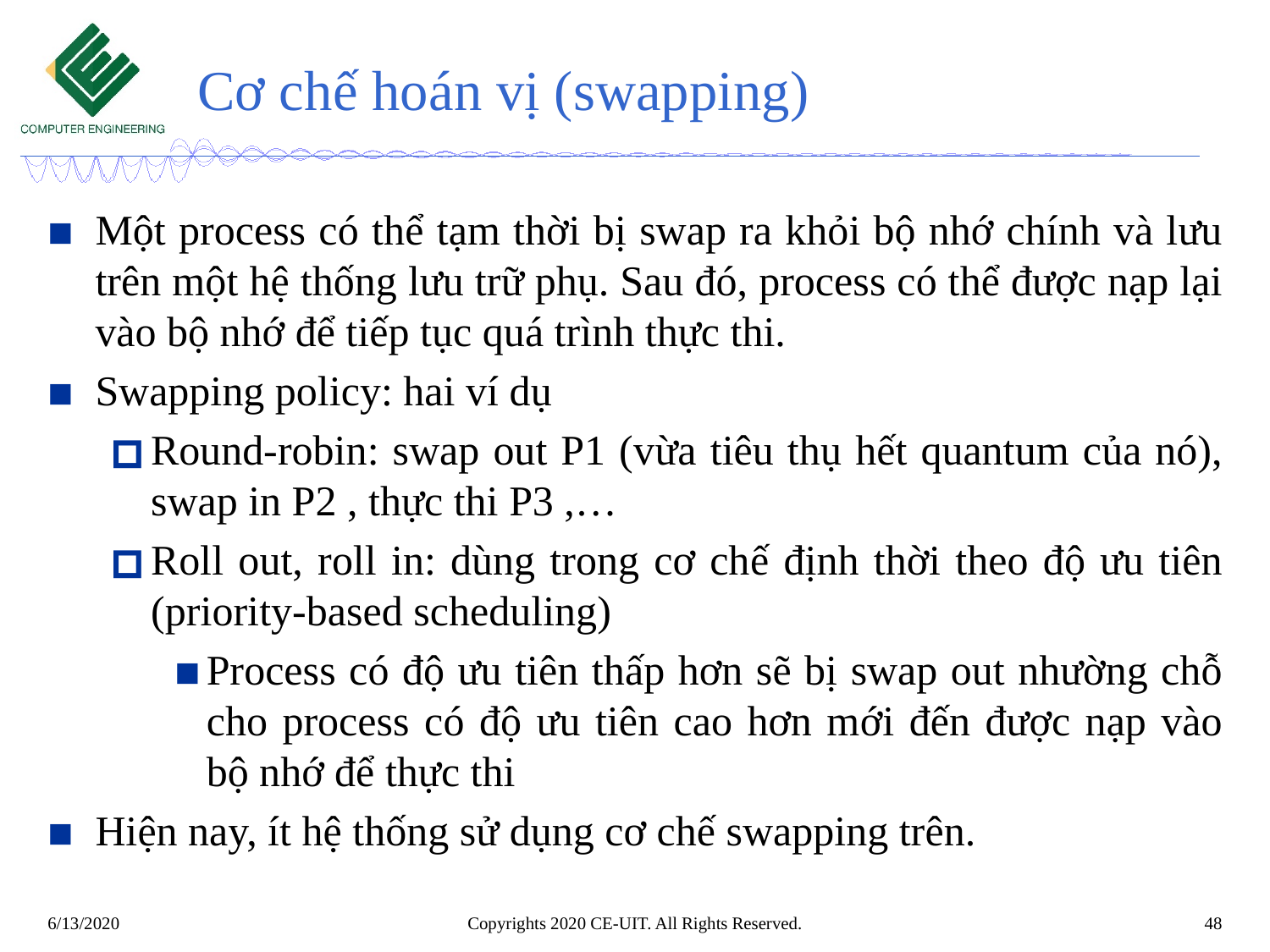

# Cơ chế hoán vị (swapping)
Một process có thể tạm thời bị swap ra khỏi bộ nhớ chính và lưu trên một hệ thống lưu trữ phụ. Sau đó, process có thể được nạp lại vào bộ nhớ để tiếp tục quá trình thực thi.
Swapping policy: hai ví dụ
Round-robin: swap out P1 (vừa tiêu thụ hết quantum của nó), swap in P2 , thực thi P3 ,…
Roll out, roll in: dùng trong cơ chế định thời theo độ ưu tiên (priority-based scheduling)
Process có độ ưu tiên thấp hơn sẽ bị swap out nhường chỗ cho process có độ ưu tiên cao hơn mới đến được nạp vào bộ nhớ để thực thi
Hiện nay, ít hệ thống sử dụng cơ chế swapping trên.

Copyrights 2020 CE-UIT. All Rights Reserved.
48
6/13/2020